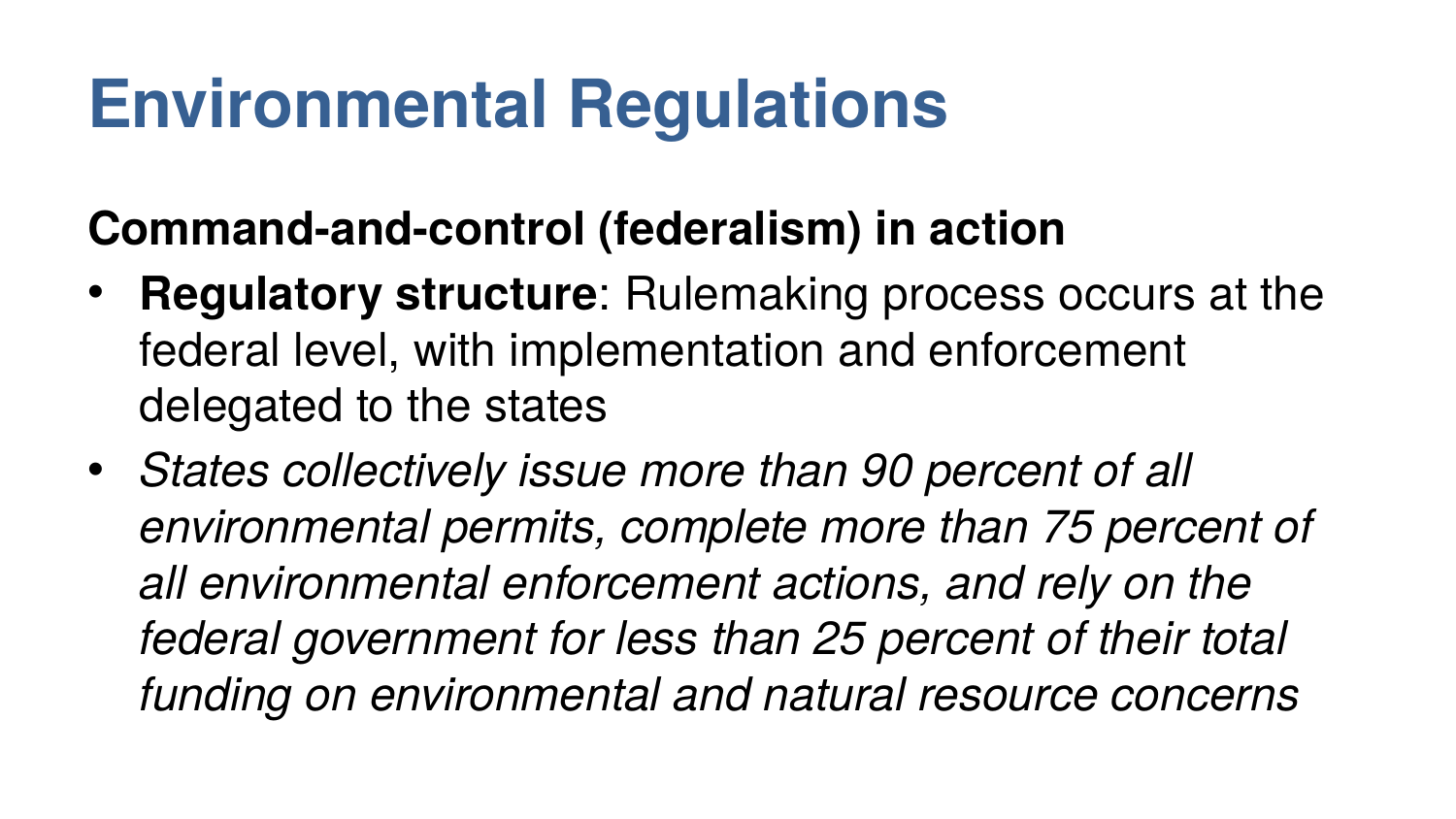

# Environmental Regulations
Command-and-control (federalism) in action
Regulatory structure: Rulemaking process occurs at the federal level, with implementation and enforcement delegated to the states
States collectively issue more than 90 percent of all environmental permits, complete more than 75 percent of all environmental enforcement actions, and rely on the federal government for less than 25 percent of their total funding on environmental and natural resource concerns